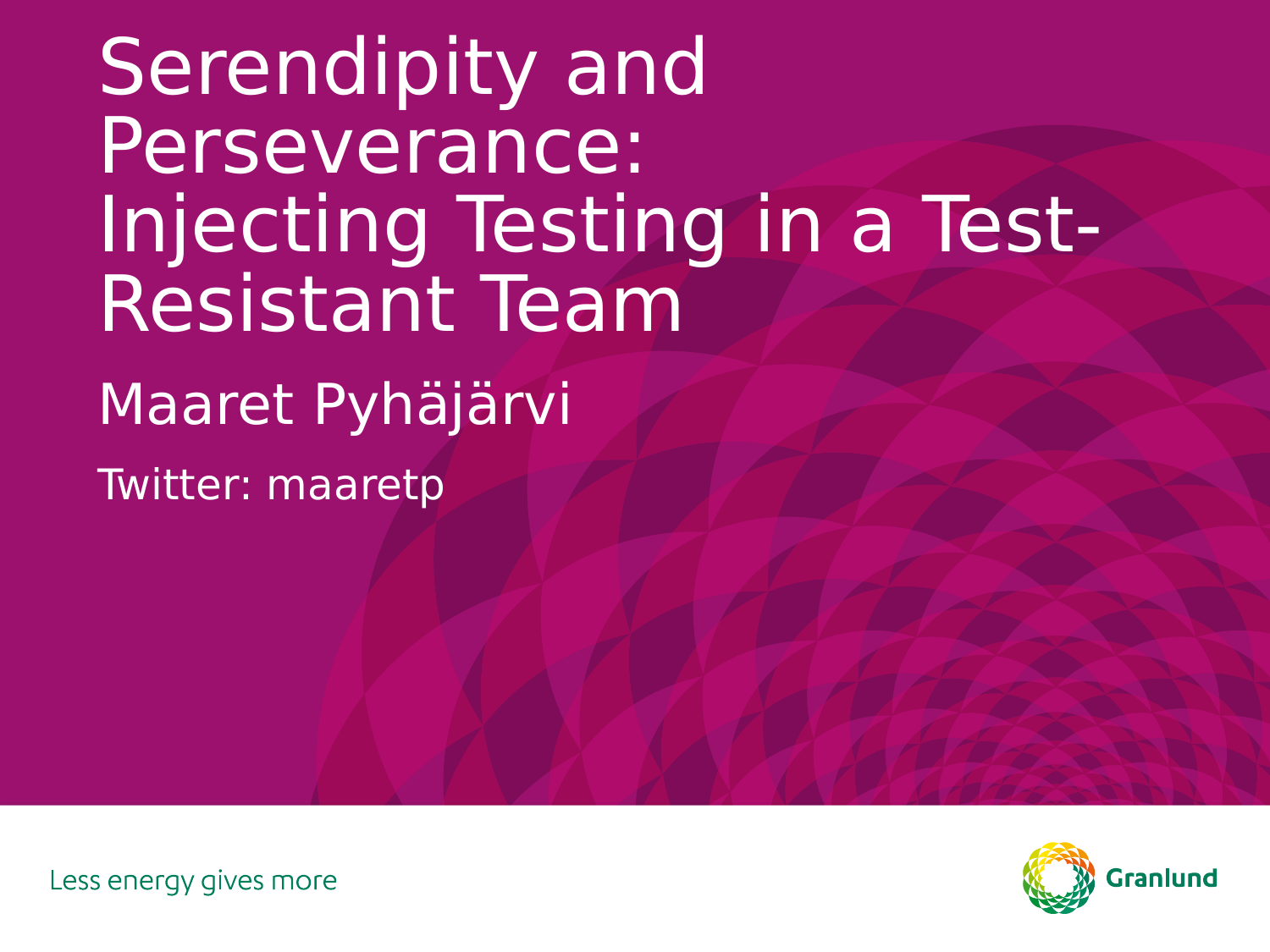

# Serendipity and Perseverance: Injecting Testing in a Test-Resistant Team
Maaret Pyhäjärvi
Twitter: maaretp